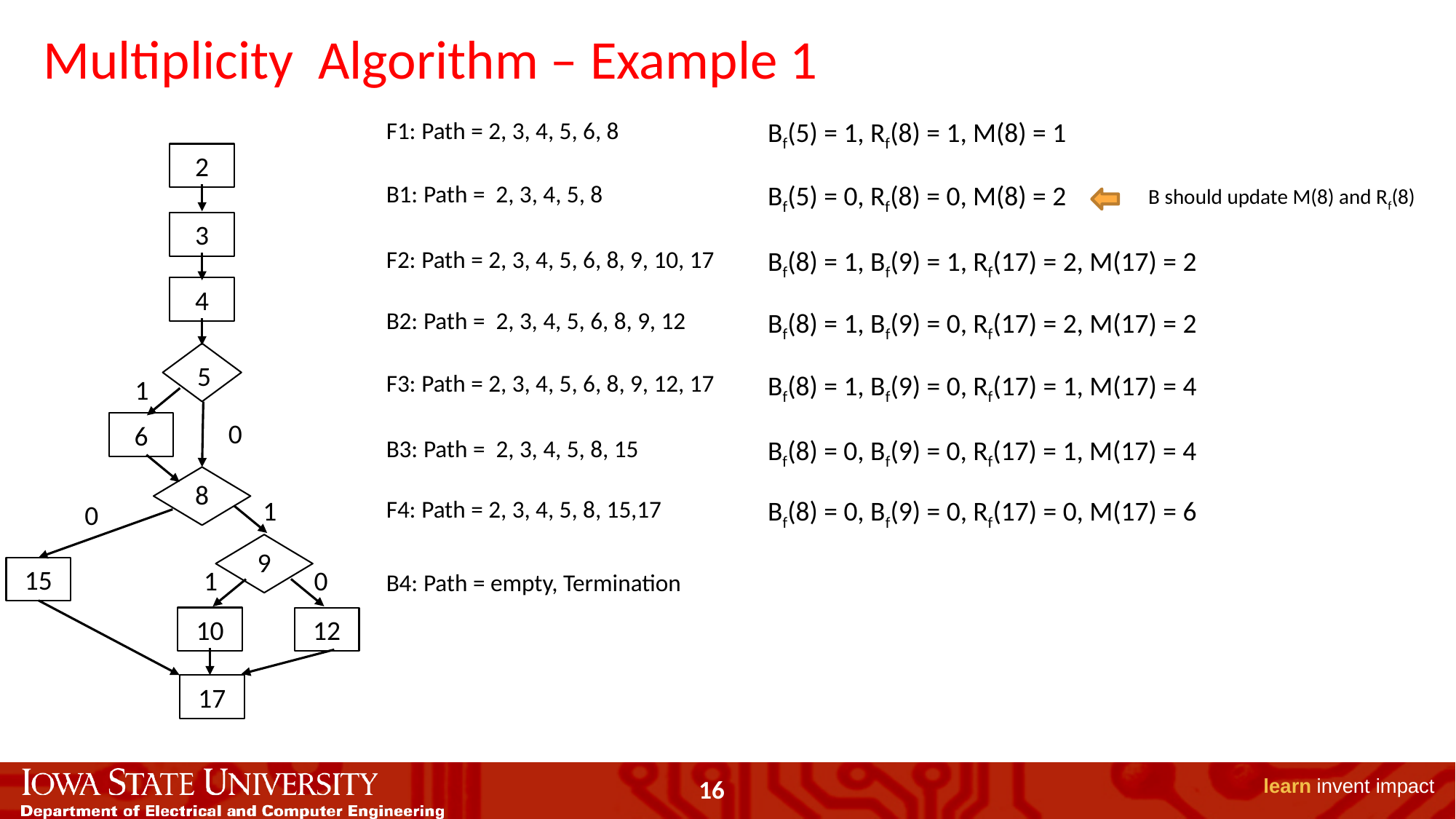

# Multiplicity  Algorithm – Example 1
F1: Path = 2, 3, 4, 5, 6, 8
Bf(5) = 1, Rf(8) = 1, M(8) = 1
2
3
4

5
6

8

9
15
10
12
17
1
0
1
0
1
0
B1: Path =  2, 3, 4, 5, 8
Bf(5) = 0, Rf(8) = 0, M(8) = 2
B should update M(8) and Rf(8)

F2: Path = 2, 3, 4, 5, 6, 8, 9, 10, 17
Bf(8) = 1, Bf(9) = 1, Rf(17) = 2, M(17) = 2
B2: Path =  2, 3, 4, 5, 6, 8, 9, 12
Bf(8) = 1, Bf(9) = 0, Rf(17) = 2, M(17) = 2
F3: Path = 2, 3, 4, 5, 6, 8, 9, 12, 17
Bf(8) = 1, Bf(9) = 0, Rf(17) = 1, M(17) = 4
B3: Path =  2, 3, 4, 5, 8, 15
Bf(8) = 0, Bf(9) = 0, Rf(17) = 1, M(17) = 4
F4: Path = 2, 3, 4, 5, 8, 15,17
Bf(8) = 0, Bf(9) = 0, Rf(17) = 0, M(17) = 6
B4: Path = empty, Termination
16